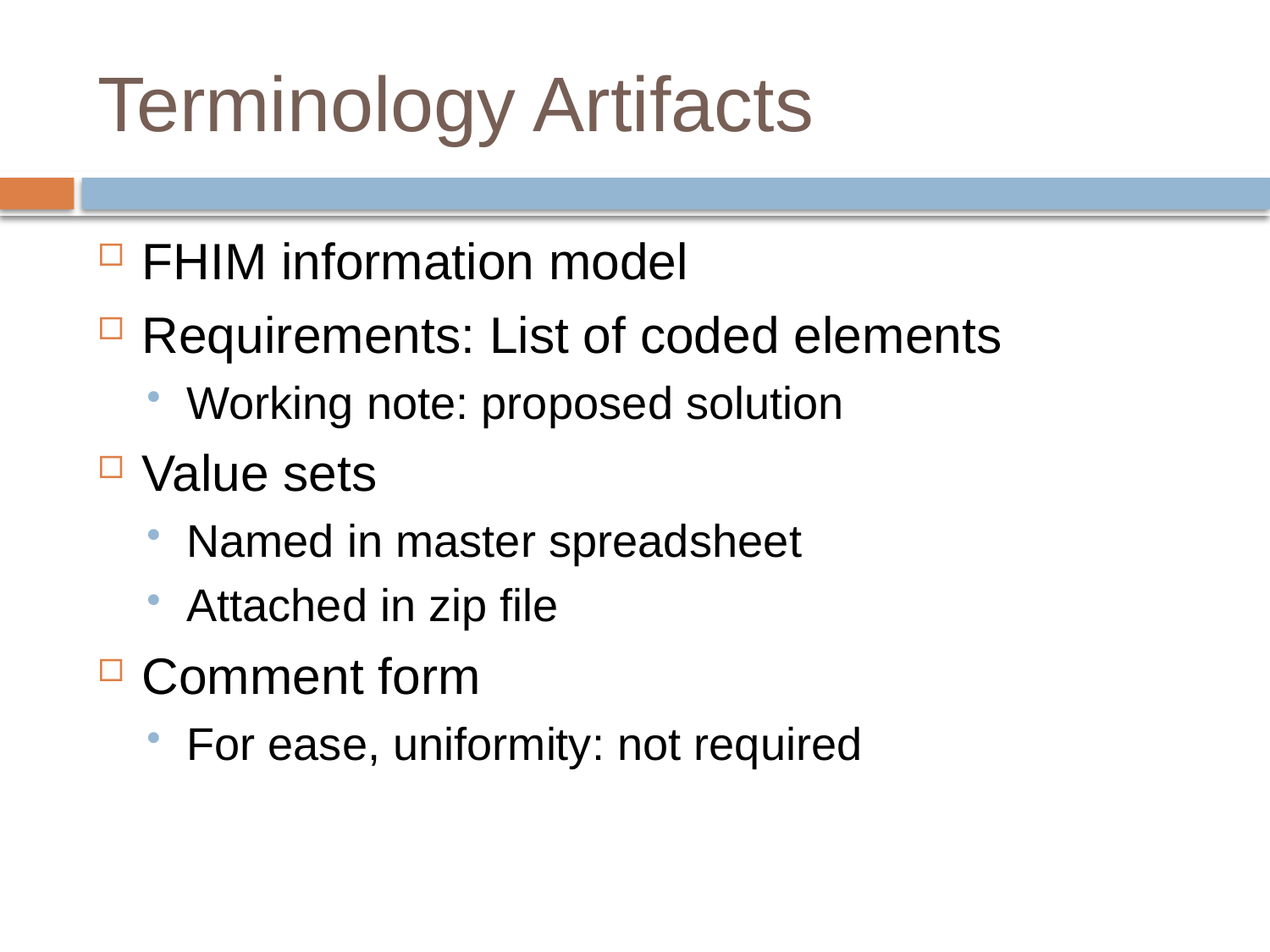

# Terminology Artifacts
FHIM information model
Requirements: List of coded elements
Working note: proposed solution
Value sets
Named in master spreadsheet
Attached in zip file
Comment form
For ease, uniformity: not required